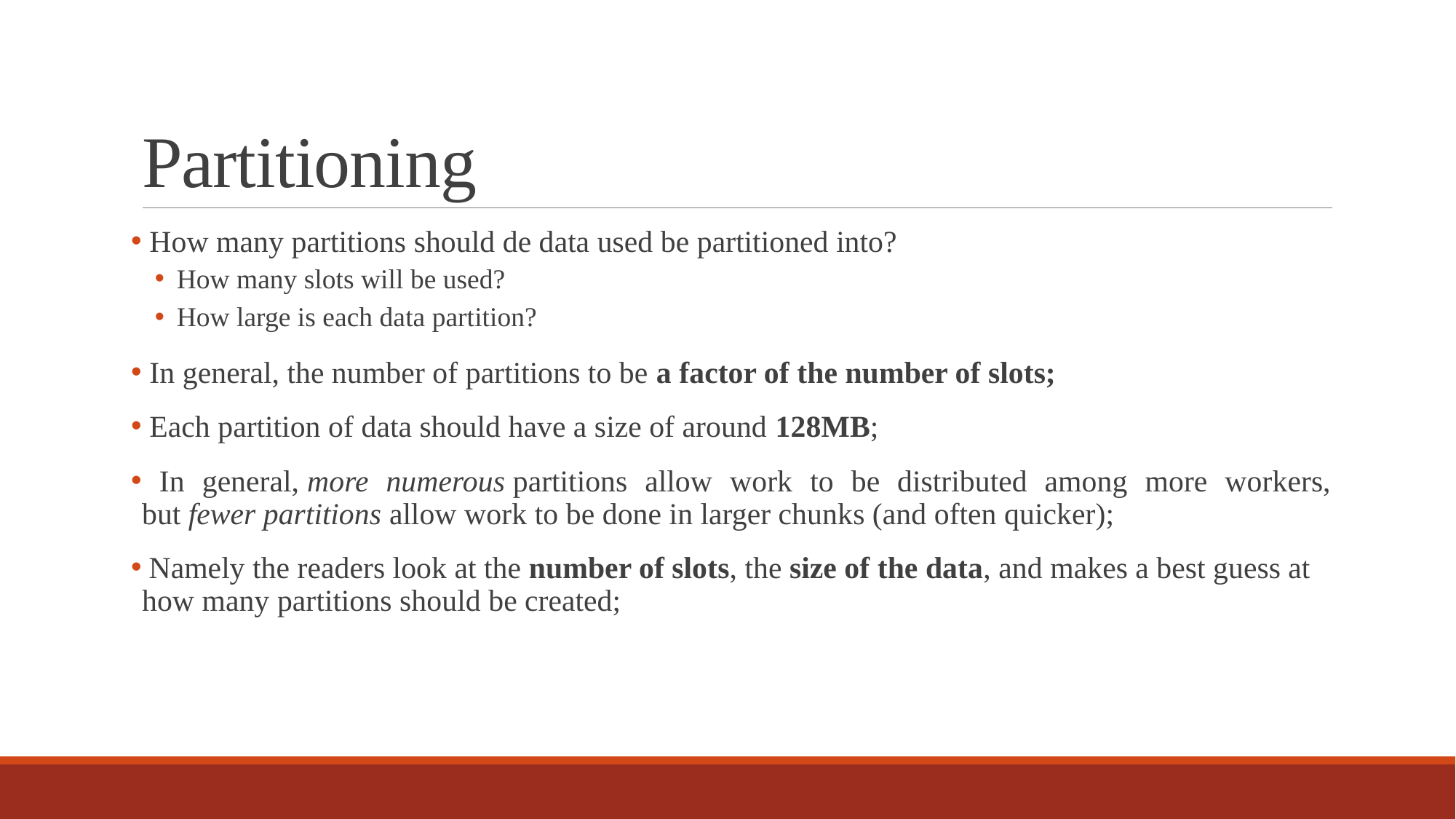

# Partitioning
 How many partitions should de data used be partitioned into?
How many slots will be used?
How large is each data partition?
 In general, the number of partitions to be a factor of the number of slots;
 Each partition of data should have a size of around 128MB;
 In general, more numerous partitions allow work to be distributed among more workers, but fewer partitions allow work to be done in larger chunks (and often quicker);
 Namely the readers look at the number of slots, the size of the data, and makes a best guess at how many partitions should be created;